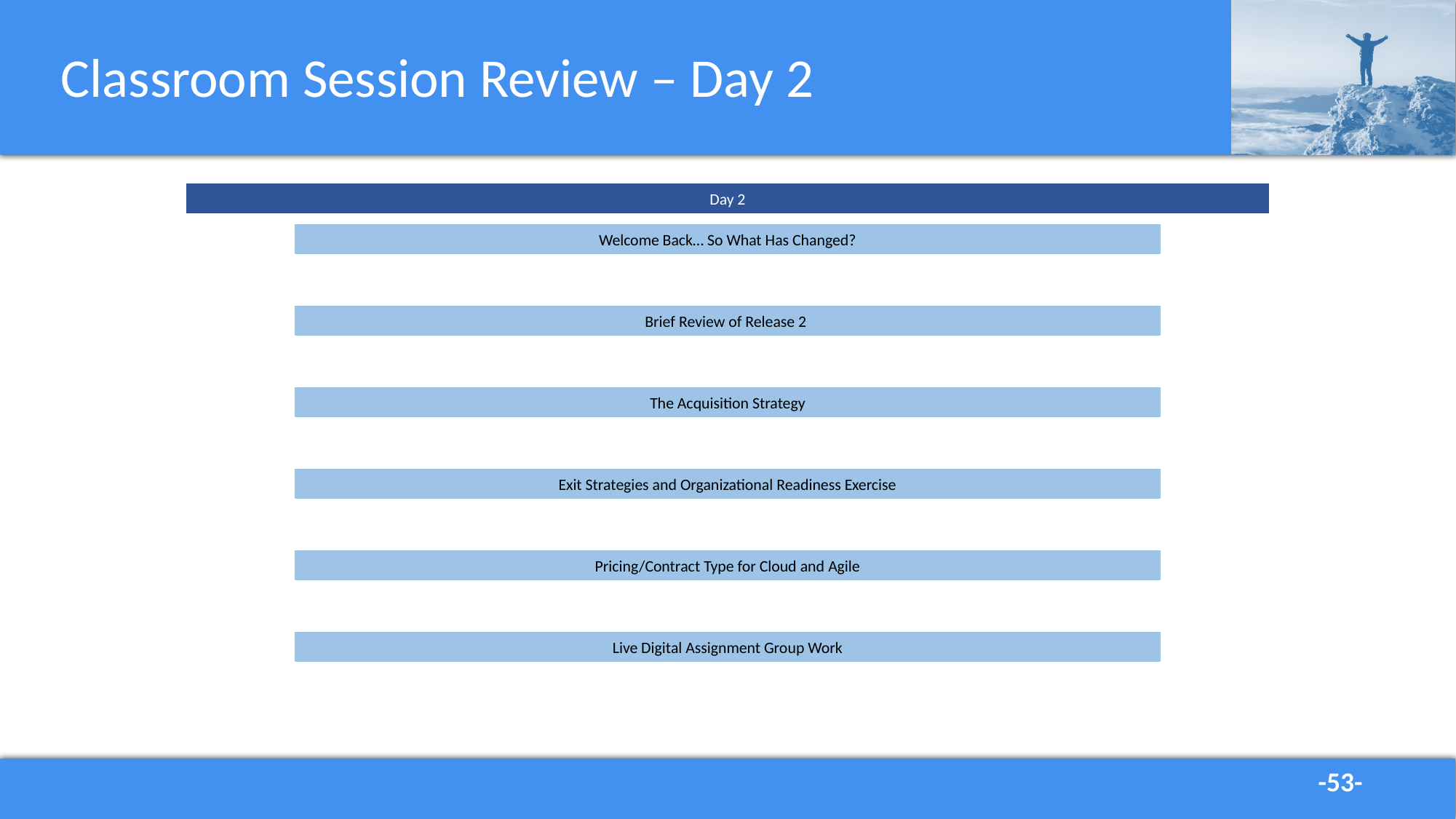

# Classroom Session Review – Day 2
Welcome Back… So What Has Changed?
Brief Review of Release 2
The Acquisition Strategy
Exit Strategies and Organizational Readiness Exercise
Pricing/Contract Type for Cloud and Agile
Live Digital Assignment Group Work
Day 2